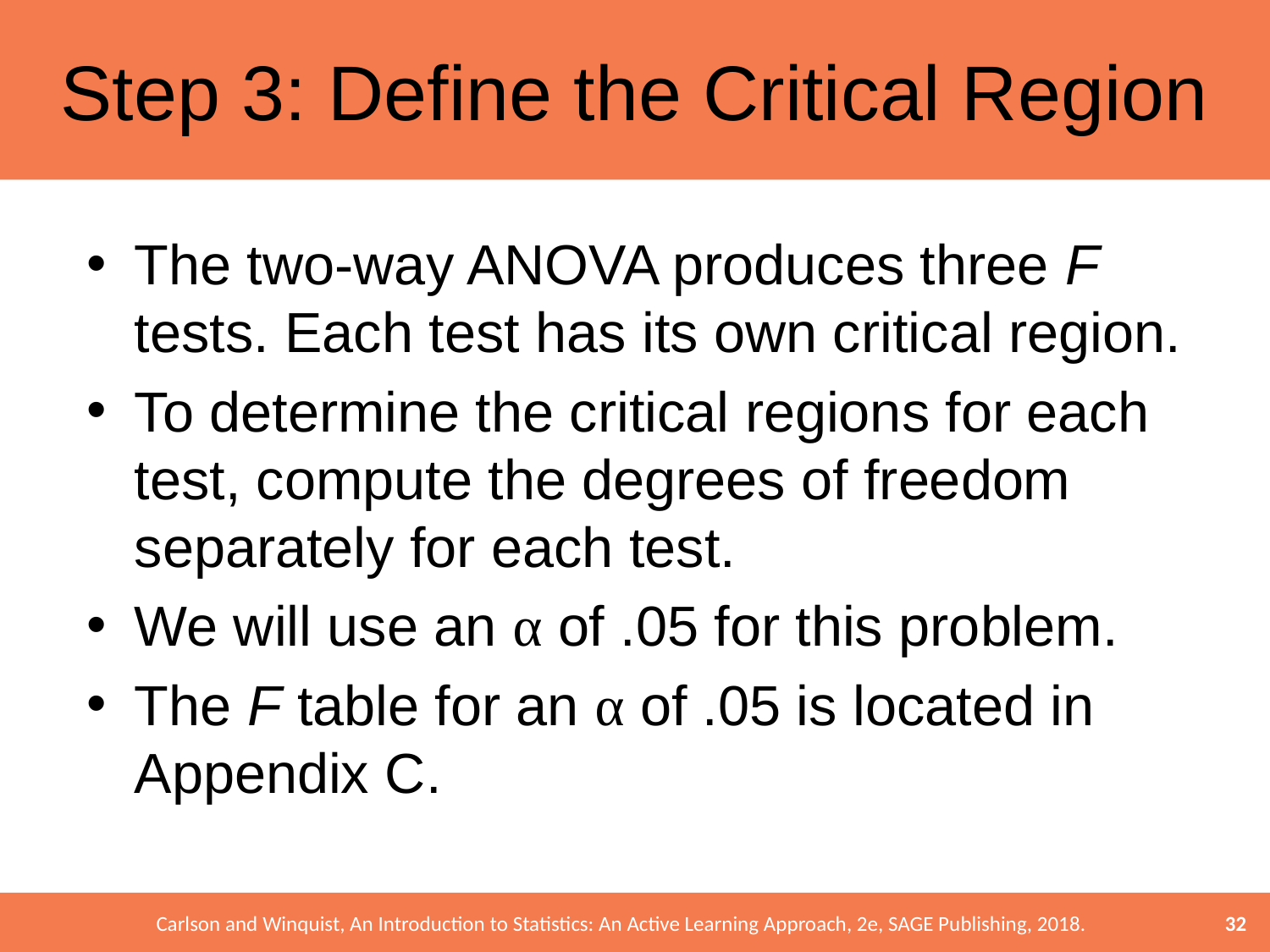

# Step 3: Define the Critical Region
The two-way ANOVA produces three F tests. Each test has its own critical region.
To determine the critical regions for each test, compute the degrees of freedom separately for each test.
We will use an α of .05 for this problem.
The F table for an α of .05 is located in Appendix C.
32
Carlson and Winquist, An Introduction to Statistics: An Active Learning Approach, 2e, SAGE Publishing, 2018.